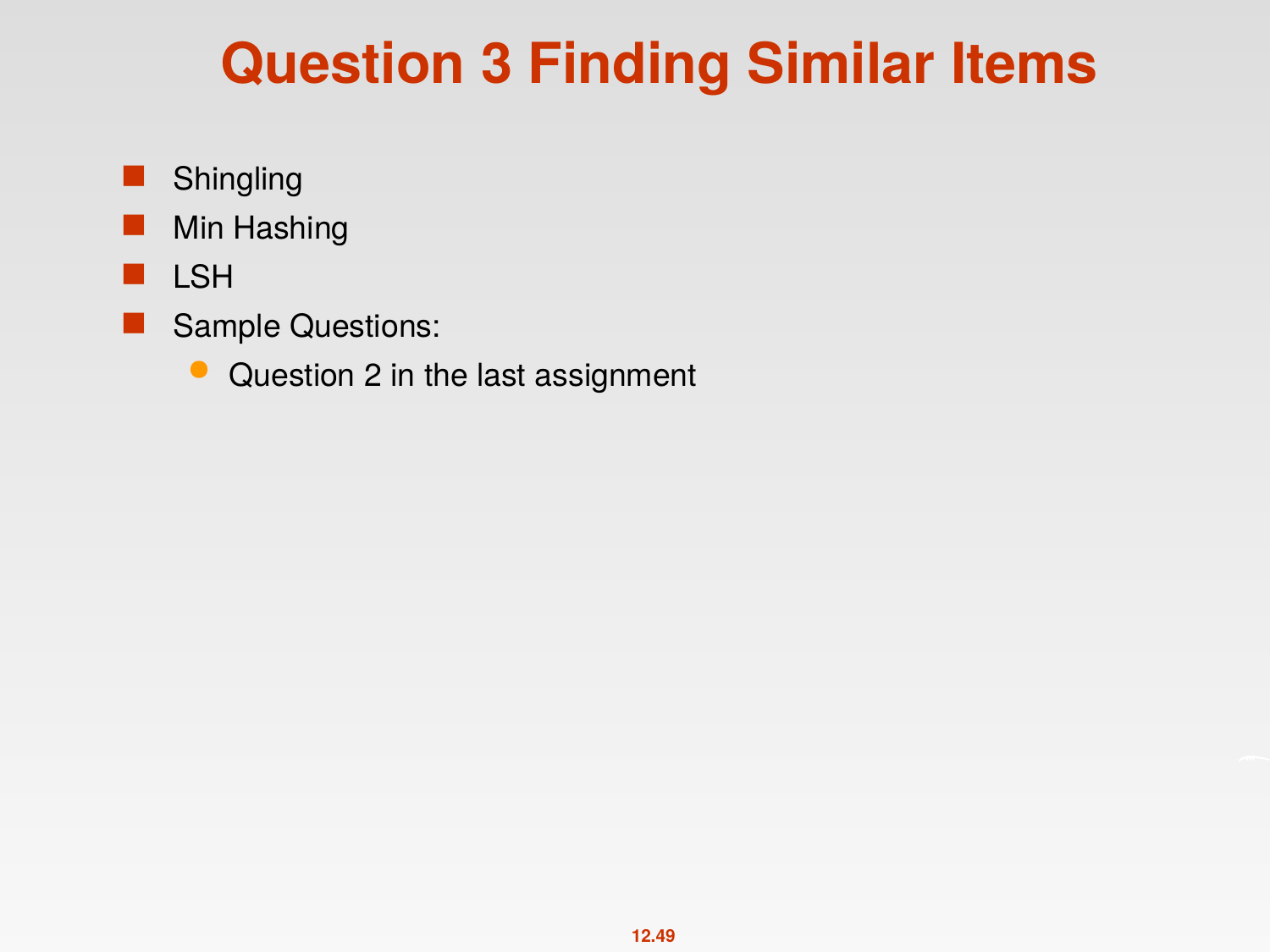

# Question 3 Finding Similar Items
Shingling
Min Hashing
LSH
Sample Questions:
Question 2 in the last assignment